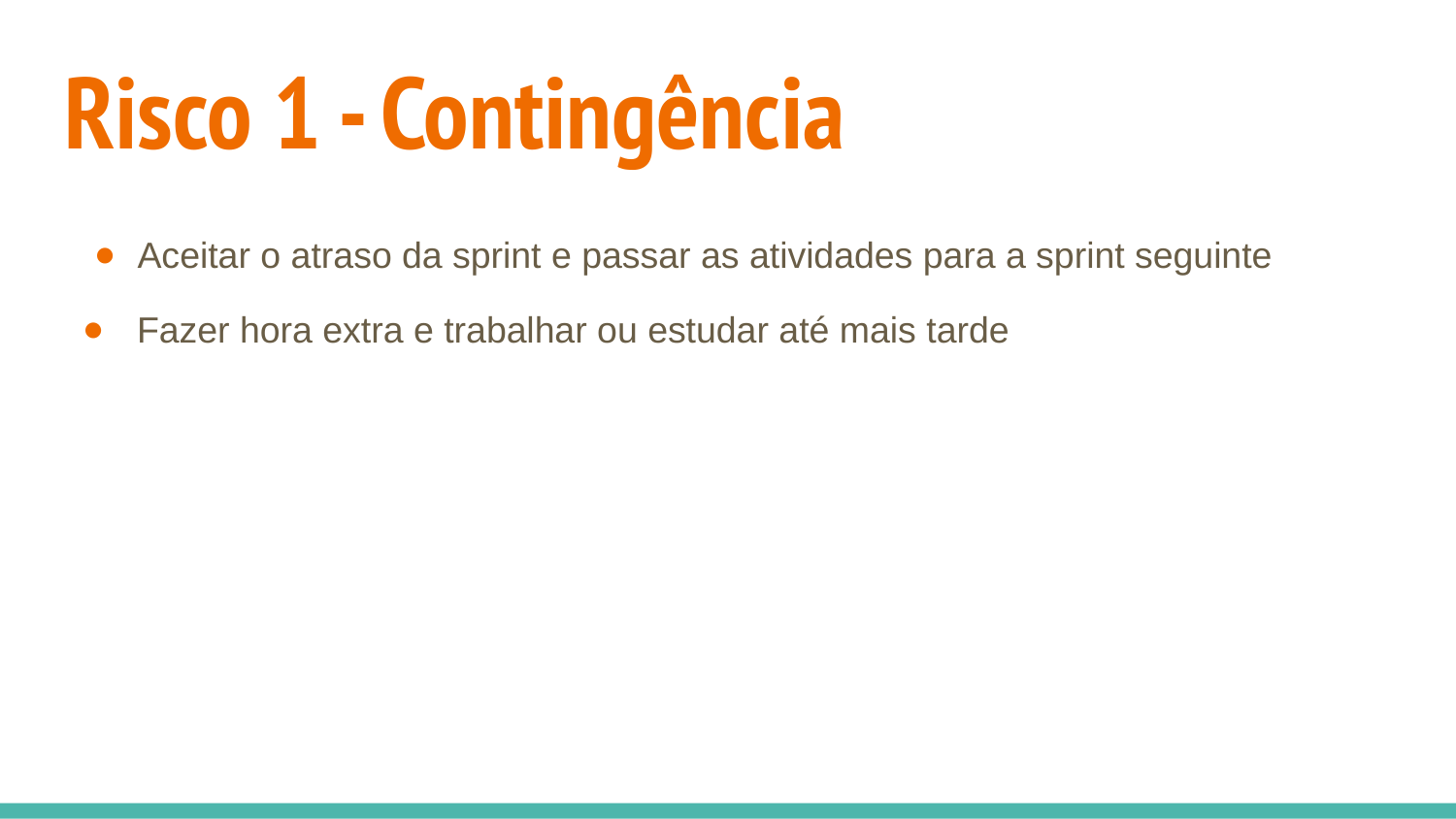

# Risco 1 - Contingência
Aceitar o atraso da sprint e passar as atividades para a sprint seguinte
Fazer hora extra e trabalhar ou estudar até mais tarde